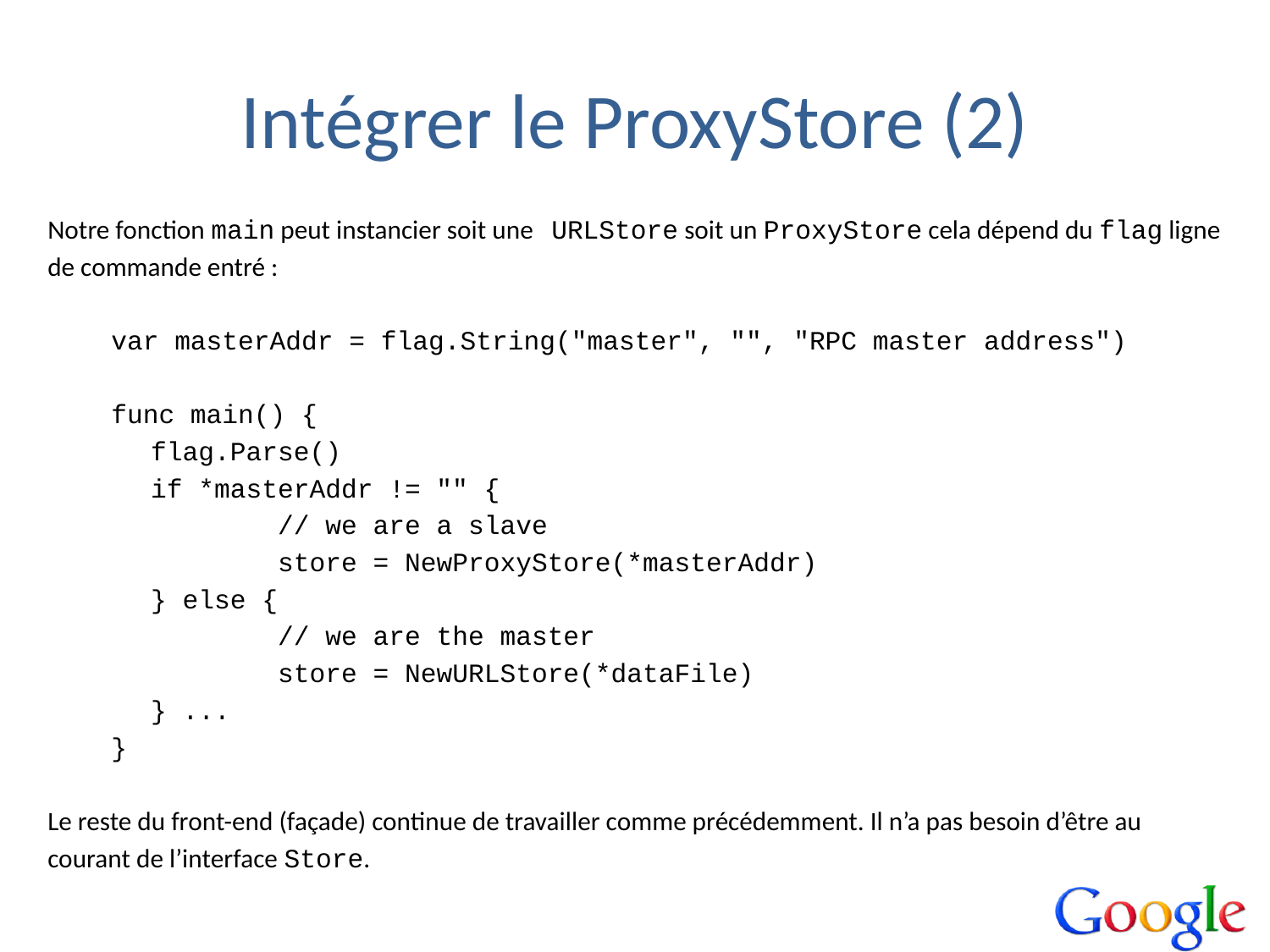

# Intégrer le ProxyStore (2)
Notre fonction main peut instancier soit une   URLStore soit un ProxyStore cela dépend du flag ligne
de commande entré :

var masterAddr = flag.String("master", "", "RPC master address")

func main() {
	flag.Parse()
	if *masterAddr != "" {
		// we are a slave
		store = NewProxyStore(*masterAddr)
	} else {
		// we are the master
		store = NewURLStore(*dataFile)
	} ...
}

Le reste du front-end (façade) continue de travailler comme précédemment. Il n’a pas besoin d’être au
courant de l’interface Store.